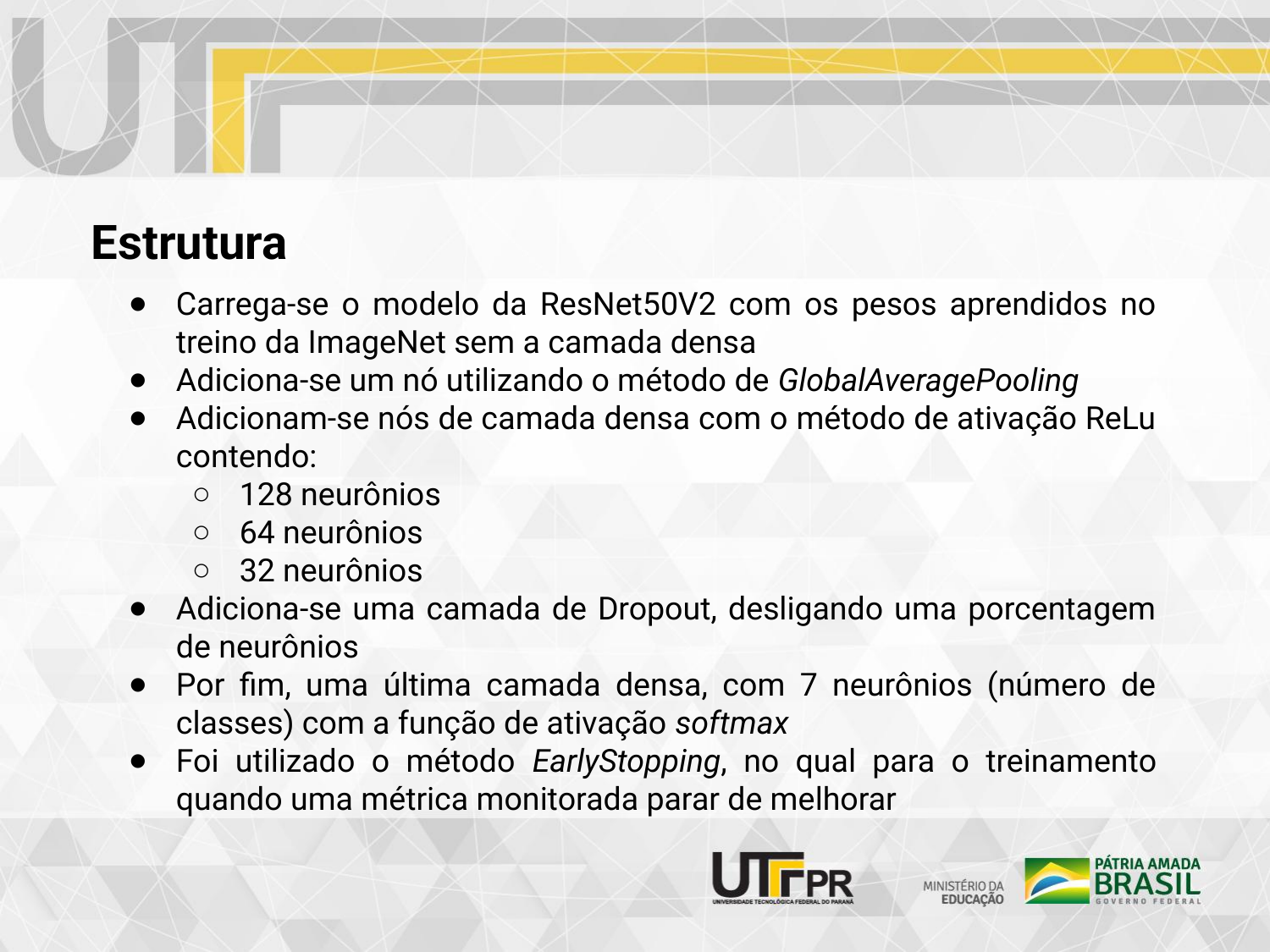

Estrutura
Carrega-se o modelo da ResNet50V2 com os pesos aprendidos no treino da ImageNet sem a camada densa
Adiciona-se um nó utilizando o método de GlobalAveragePooling
Adicionam-se nós de camada densa com o método de ativação ReLu contendo:
128 neurônios
64 neurônios
32 neurônios
Adiciona-se uma camada de Dropout, desligando uma porcentagem de neurônios
Por fim, uma última camada densa, com 7 neurônios (número de classes) com a função de ativação softmax
Foi utilizado o método EarlyStopping, no qual para o treinamento quando uma métrica monitorada parar de melhorar